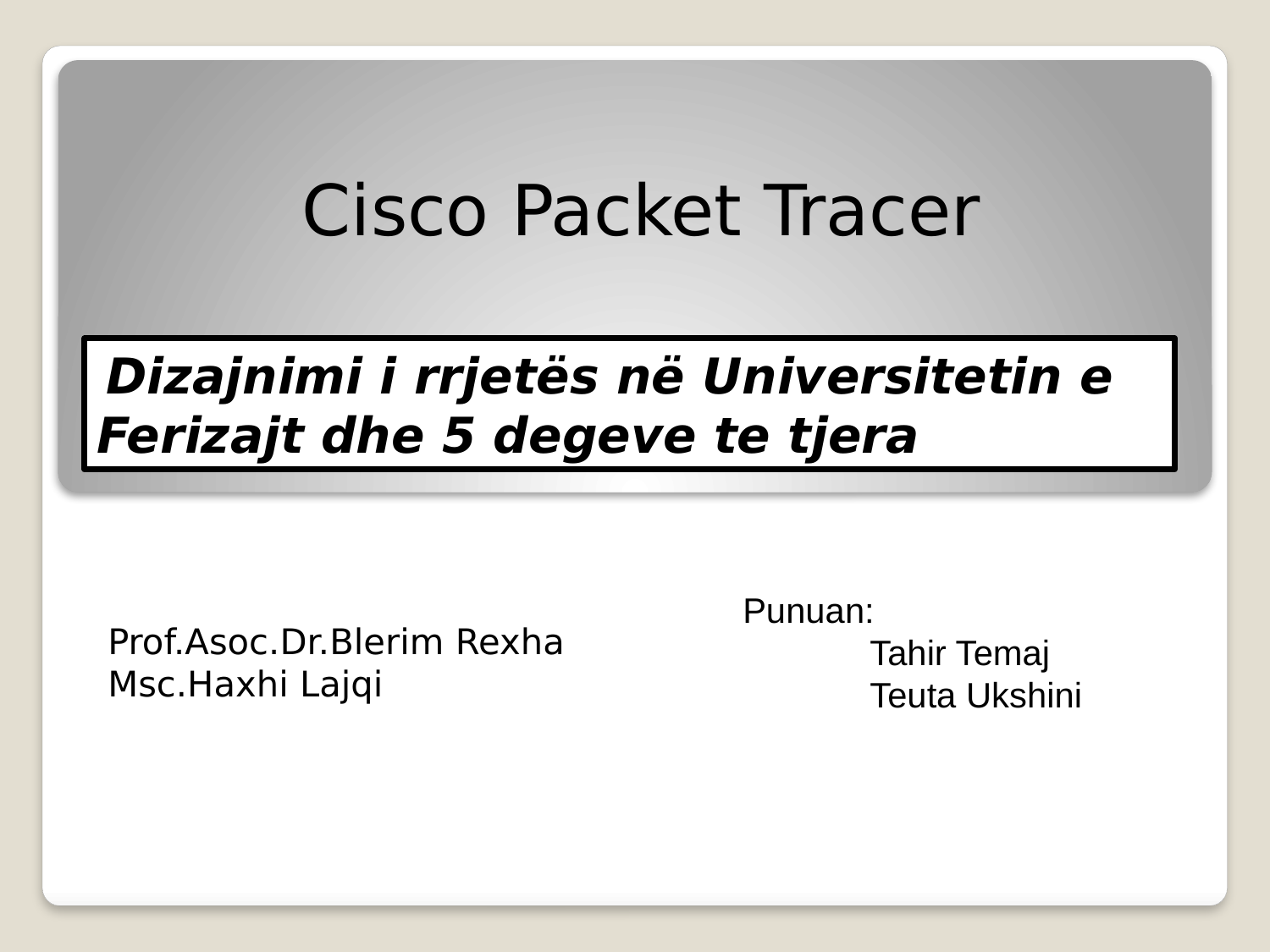

Cisco Packet Tracer
 Dizajnimi i rrjetës në Universitetin e Ferizajt dhe 5 degeve te tjera
Punuan:
	Tahir Temaj
	Teuta Ukshini
Prof.Asoc.Dr.Blerim Rexha
Msc.Haxhi Lajqi